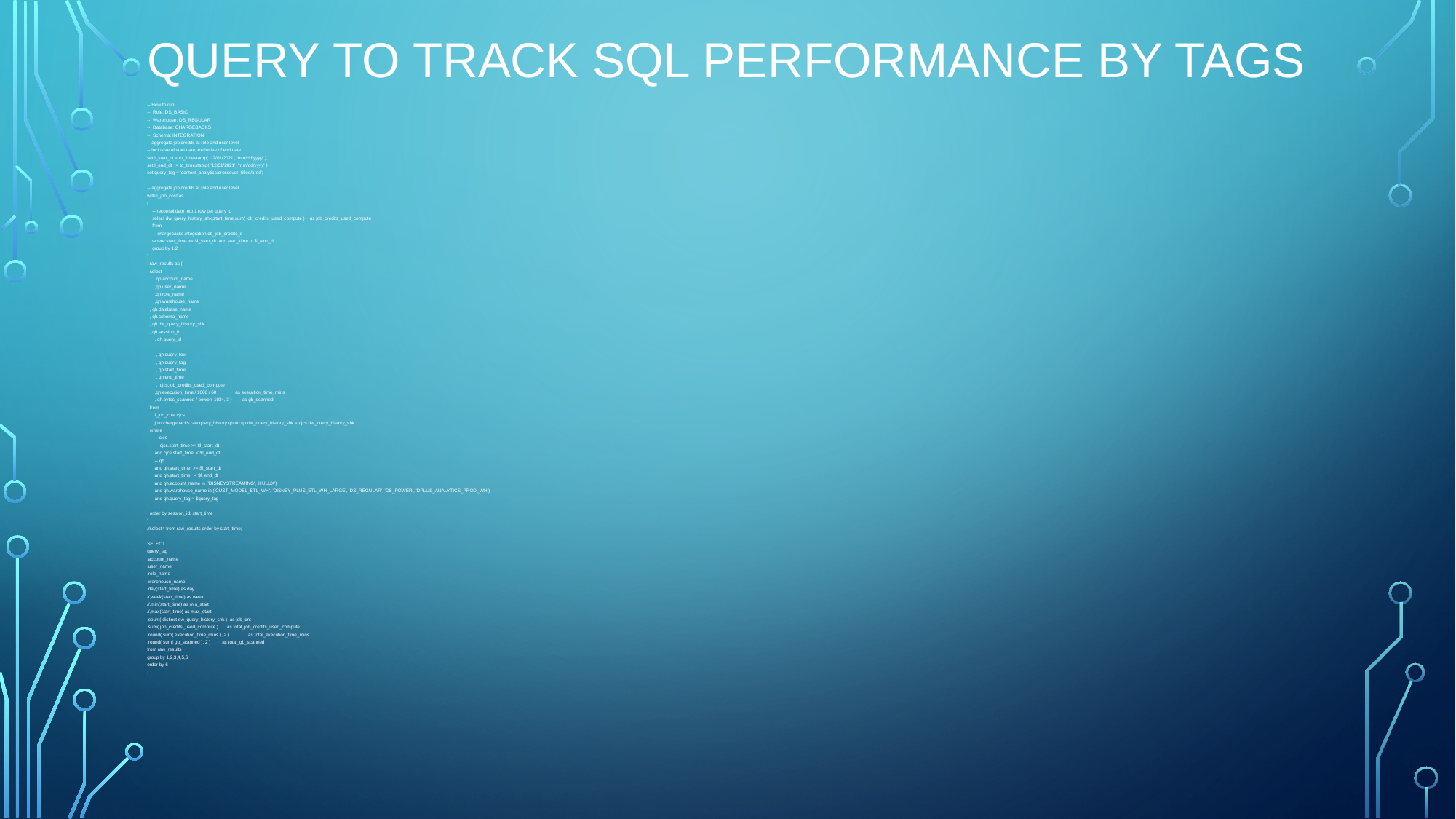

# query to track sql performance by tags
-- How to run:
--  Role: DS_BASIC
--  Warehouse: DS_REGULAR
--  Database: CHARGEBACKS
--  Schema: INTEGRATION
-- aggregate job credits at role and user level
-- inclusive of start date, exclusive of end date
set l_start_dt = to_timestamp( '12/01/2021', 'mm/dd/yyyy' );
set l_end_dt   = to_timestamp( '12/31/2021', 'mm/dd/yyyy' );
set query_tag = 'content_analytics/crossover_titles/prod';

-- aggregate job credits at role and user level
with l_job_cost as
(
    -- reconsolidate into 1 row per query id
    select dw_query_history_shk,start_time,sum( job_credits_used_compute )    as job_credits_used_compute
    from
        chargebacks.integration.cb_job_credits_s
    where start_time >= $l_start_dt  and start_time  < $l_end_dt
    group by 1,2
)
, raw_results as (
  select
       qh.account_name
      ,qh.user_name
      ,qh.role_name
      ,qh.warehouse_name
  , qh.database_name
  , qh.schema_name
  , qh.dw_query_history_shk
  , qh.session_id
      , qh.query_id

       , qh.query_text
       , qh.query_tag
       , qh.start_time
       , qh.end_time
       ,  cjcs.job_credits_used_compute
      ,qh.execution_time / 1000 / 60               as execution_time_mins
      , qh.bytes_scanned / power( 1024, 3 )        as gb_scanned
  from
      l_job_cost cjcs
      join chargebacks.raw.query_history qh on qh.dw_query_history_shk = cjcs.dw_query_history_shk
  where
      -- cjcs
          cjcs.start_time >= $l_start_dt
      and cjcs.start_time  < $l_end_dt
      -- qh
      and qh.start_time  >= $l_start_dt
      and qh.start_time   < $l_end_dt
      and qh.account_name in ('DISNEYSTREAMING', 'HULUX')
      and qh.warehouse_name in ('CUST_MODEL_ETL_WH', 'DISNEY_PLUS_ETL_WH_LARGE', 'DS_REGULAR', 'DS_POWER', 'DPLUS_ANALYTICS_PROD_WH')
      and qh.query_tag = $query_tag

  order by session_id, start_time
)
//select * from raw_results order by start_time;

SELECT
query_tag
,account_name
,user_name
,role_name
,warehouse_name
,day(start_time) as day
//,week(start_time) as week
//,min(start_time) as min_start
//,max(start_time) as max_start
,count( distinct dw_query_history_shk )  as job_cnt
,sum( job_credits_used_compute )       as total_job_credits_used_compute
,round( sum( execution_time_mins ), 2 )               as total_execution_time_mins
,round( sum( gb_scanned ), 2 )         as total_gb_scanned
from raw_results
group by 1,2,3,4,5,6
order by 6
;